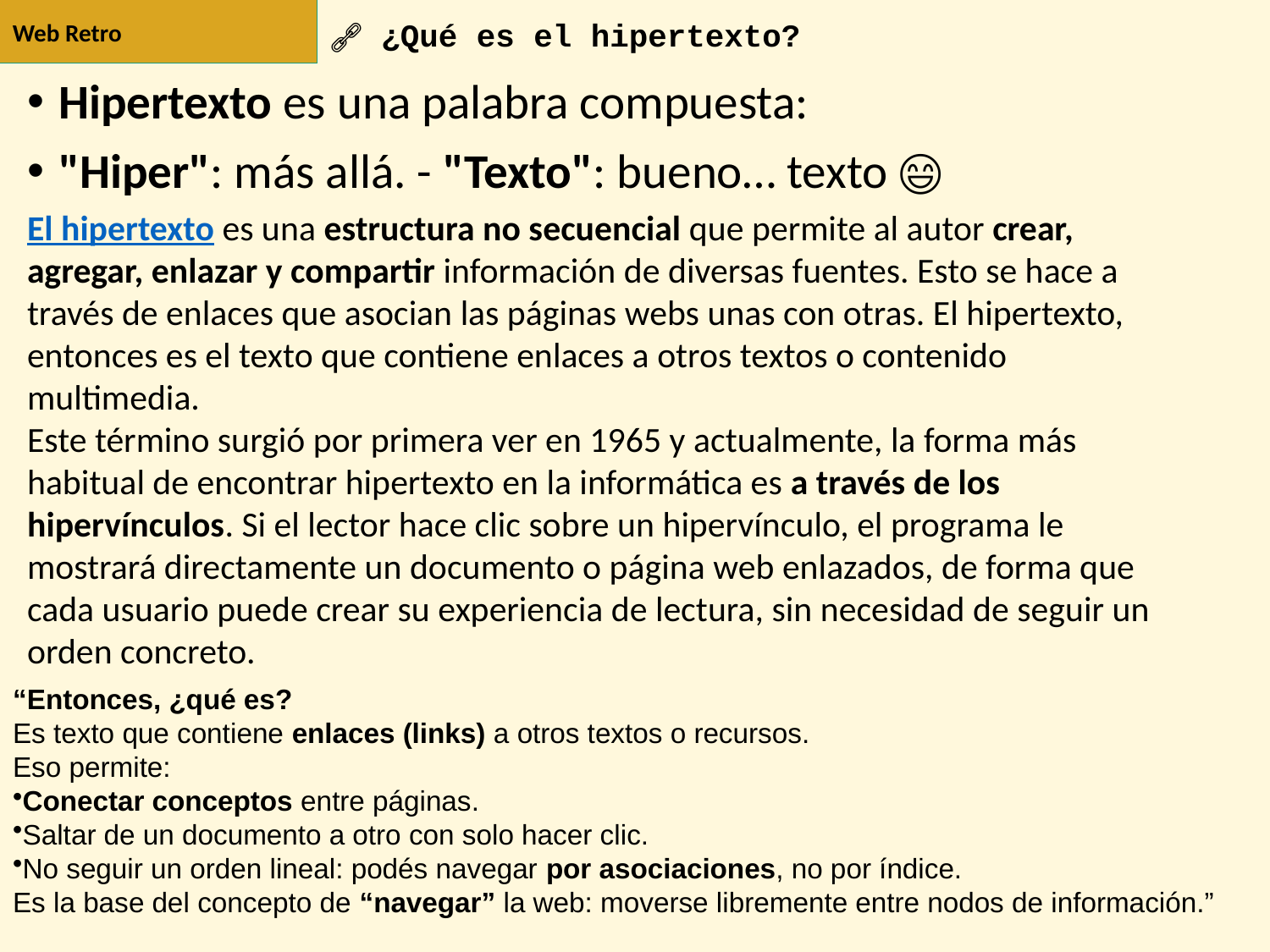

Web Retro
# 🔗 ¿Qué es el hipertexto?
Hipertexto es una palabra compuesta:
"Hiper": más allá. - "Texto": bueno… texto 😄

El hipertexto es una estructura no secuencial que permite al autor crear, agregar, enlazar y compartir información de diversas fuentes. Esto se hace a través de enlaces que asocian las páginas webs unas con otras. El hipertexto, entonces es el texto que contiene enlaces a otros textos o contenido multimedia.
Este término surgió por primera ver en 1965 y actualmente, la forma más habitual de encontrar hipertexto en la informática es a través de los hipervínculos. Si el lector hace clic sobre un hipervínculo, el programa le mostrará directamente un documento o página web enlazados, de forma que cada usuario puede crear su experiencia de lectura, sin necesidad de seguir un orden concreto.
“Entonces, ¿qué es?
Es texto que contiene enlaces (links) a otros textos o recursos.
Eso permite:
Conectar conceptos entre páginas.
Saltar de un documento a otro con solo hacer clic.
No seguir un orden lineal: podés navegar por asociaciones, no por índice.
Es la base del concepto de “navegar” la web: moverse libremente entre nodos de información.”